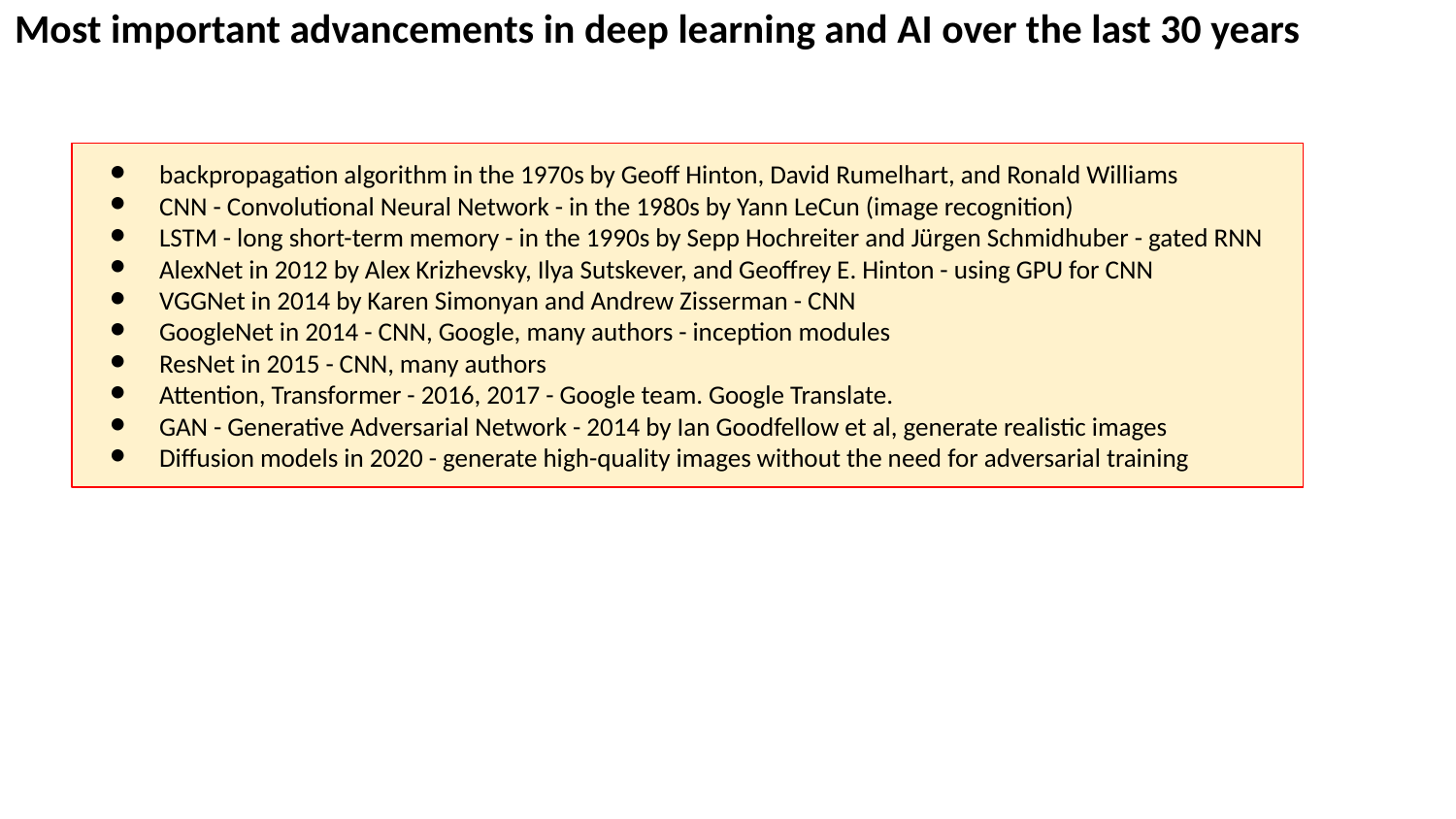

Most important advancements in deep learning and AI over the last 30 years
backpropagation algorithm in the 1970s by Geoff Hinton, David Rumelhart, and Ronald Williams
CNN - Convolutional Neural Network - in the 1980s by Yann LeCun (image recognition)
LSTM - long short-term memory - in the 1990s by Sepp Hochreiter and Jürgen Schmidhuber - gated RNN
AlexNet in 2012 by Alex Krizhevsky, Ilya Sutskever, and Geoffrey E. Hinton - using GPU for CNN
VGGNet in 2014 by Karen Simonyan and Andrew Zisserman - CNN
GoogleNet in 2014 - CNN, Google, many authors - inception modules
ResNet in 2015 - CNN, many authors
Attention, Transformer - 2016, 2017 - Google team. Google Translate.
GAN - Generative Adversarial Network - 2014 by Ian Goodfellow et al, generate realistic images
Diffusion models in 2020 - generate high-quality images without the need for adversarial training